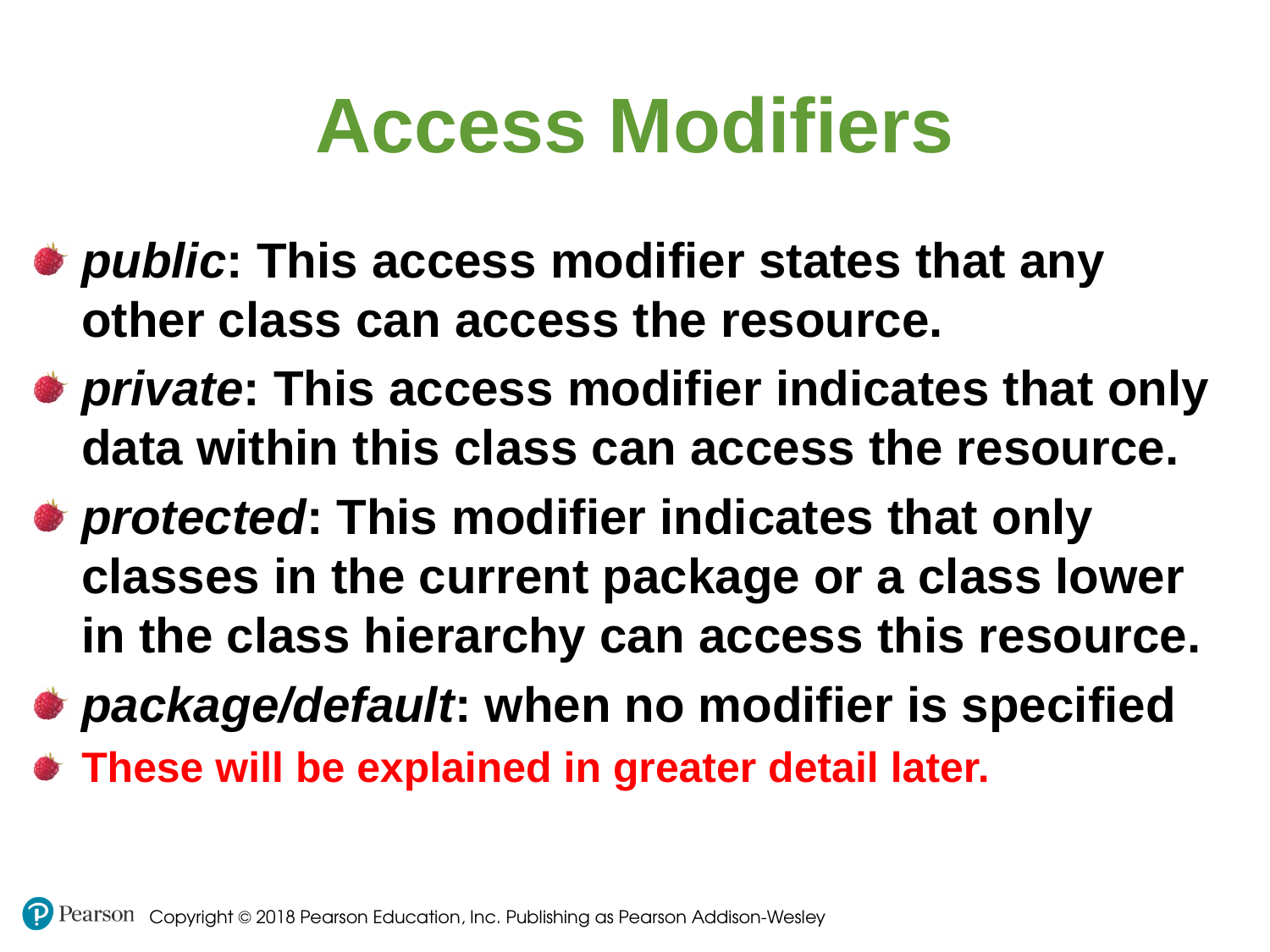

Access Modifiers
public: This access modifier states that any other class can access the resource.
private: This access modifier indicates that only data within this class can access the resource.
protected: This modifier indicates that only classes in the current package or a class lower in the class hierarchy can access this resource.
package/default: when no modifier is specified
These will be explained in greater detail later.